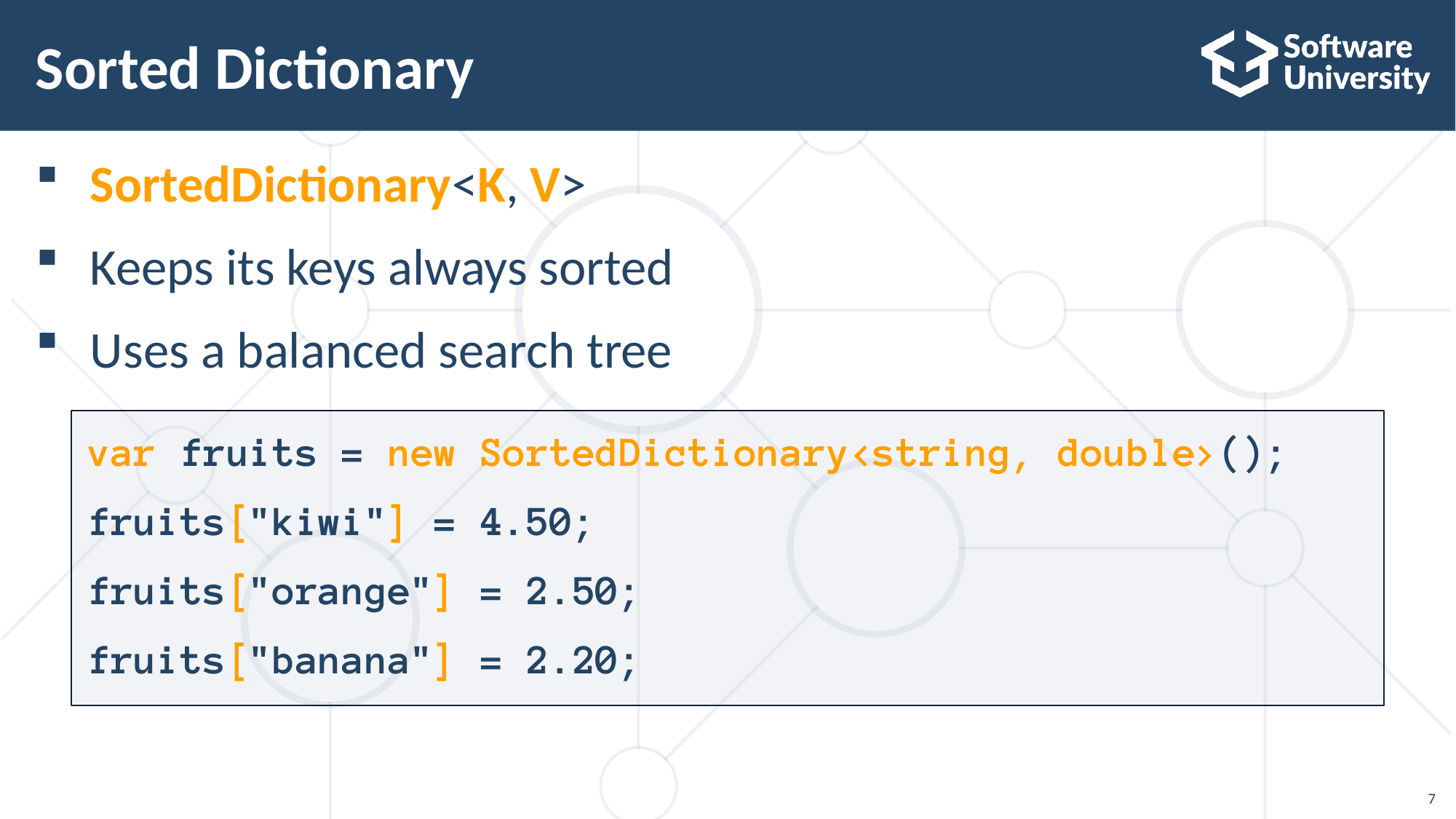

# Sorted Dictionary
SortedDictionary<K, V>
Keeps its keys always sorted
Uses a balanced search tree
var fruits = new SortedDictionary<string, double>();
fruits["kiwi"] = 4.50;
fruits["orange"] = 2.50;
fruits["banana"] = 2.20;
7